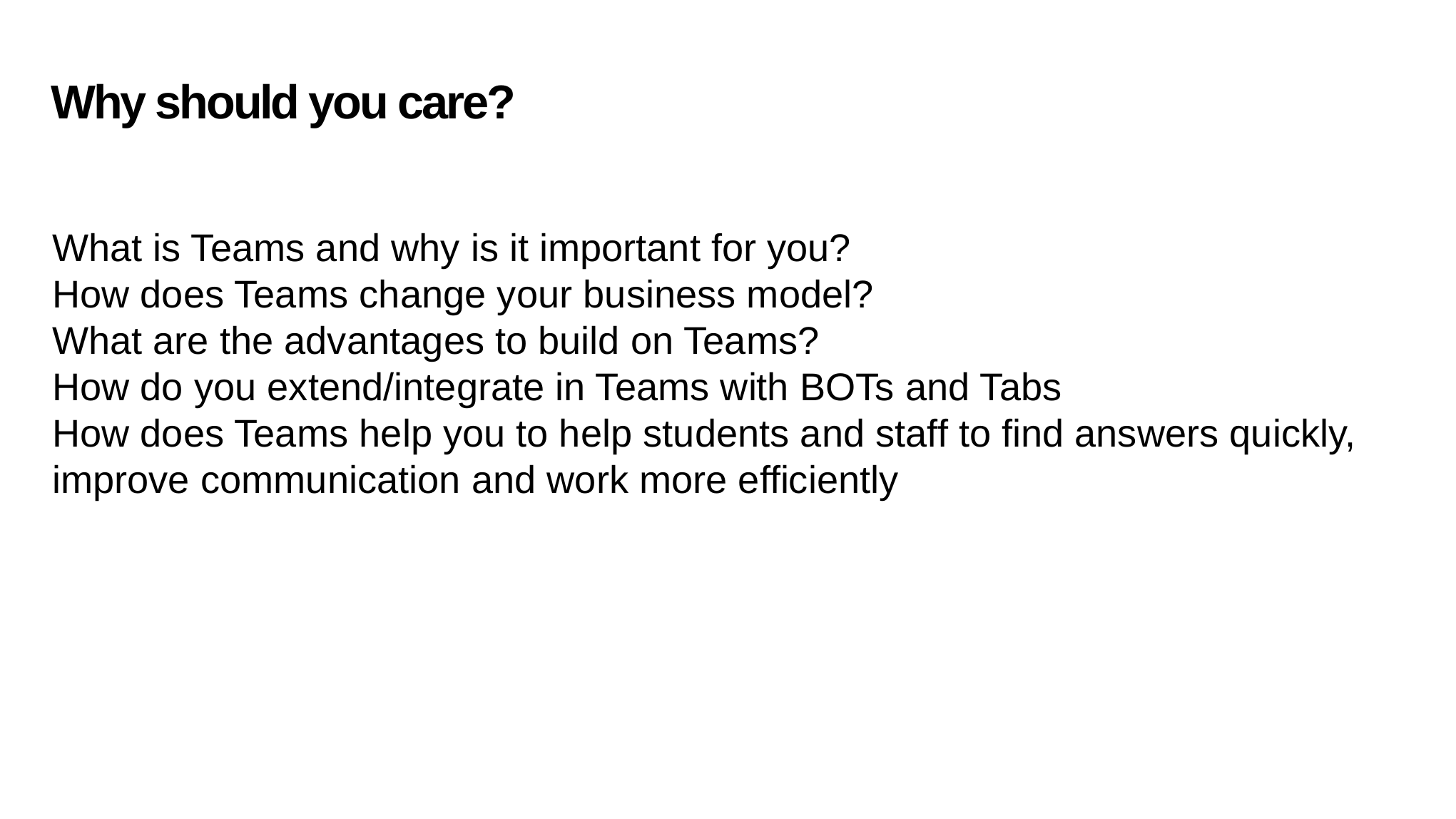

# Why should you care?
What is Teams and why is it important for you?
How does Teams change your business model?
What are the advantages to build on Teams?
How do you extend/integrate in Teams with BOTs and Tabs
How does Teams help you to help students and staff to find answers quickly, improve communication and work more efficiently